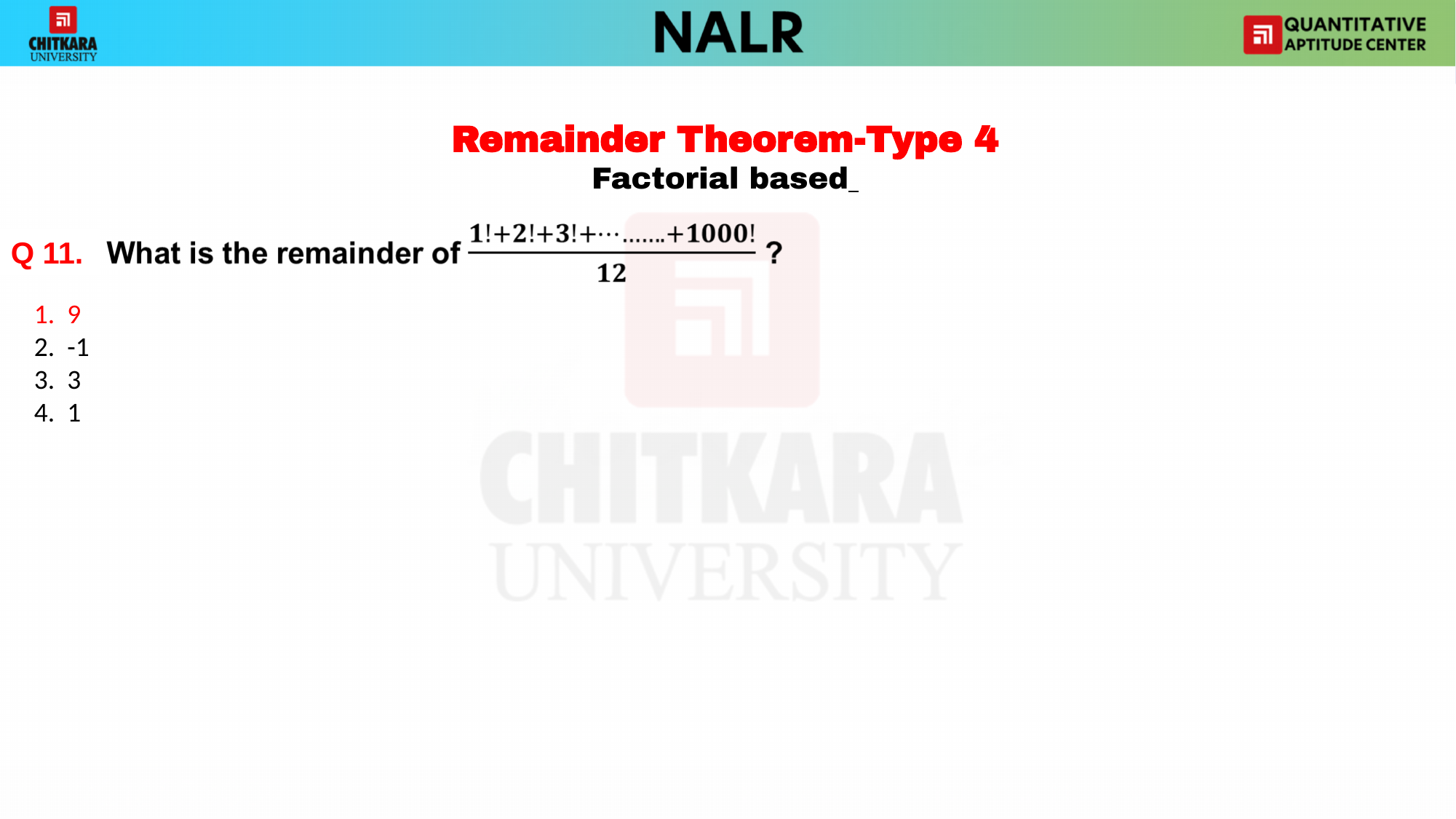

Remainder Theorem-Type 4
Factorial based

Q 11.
1.  9
2.  -1
3.  3
4.  1